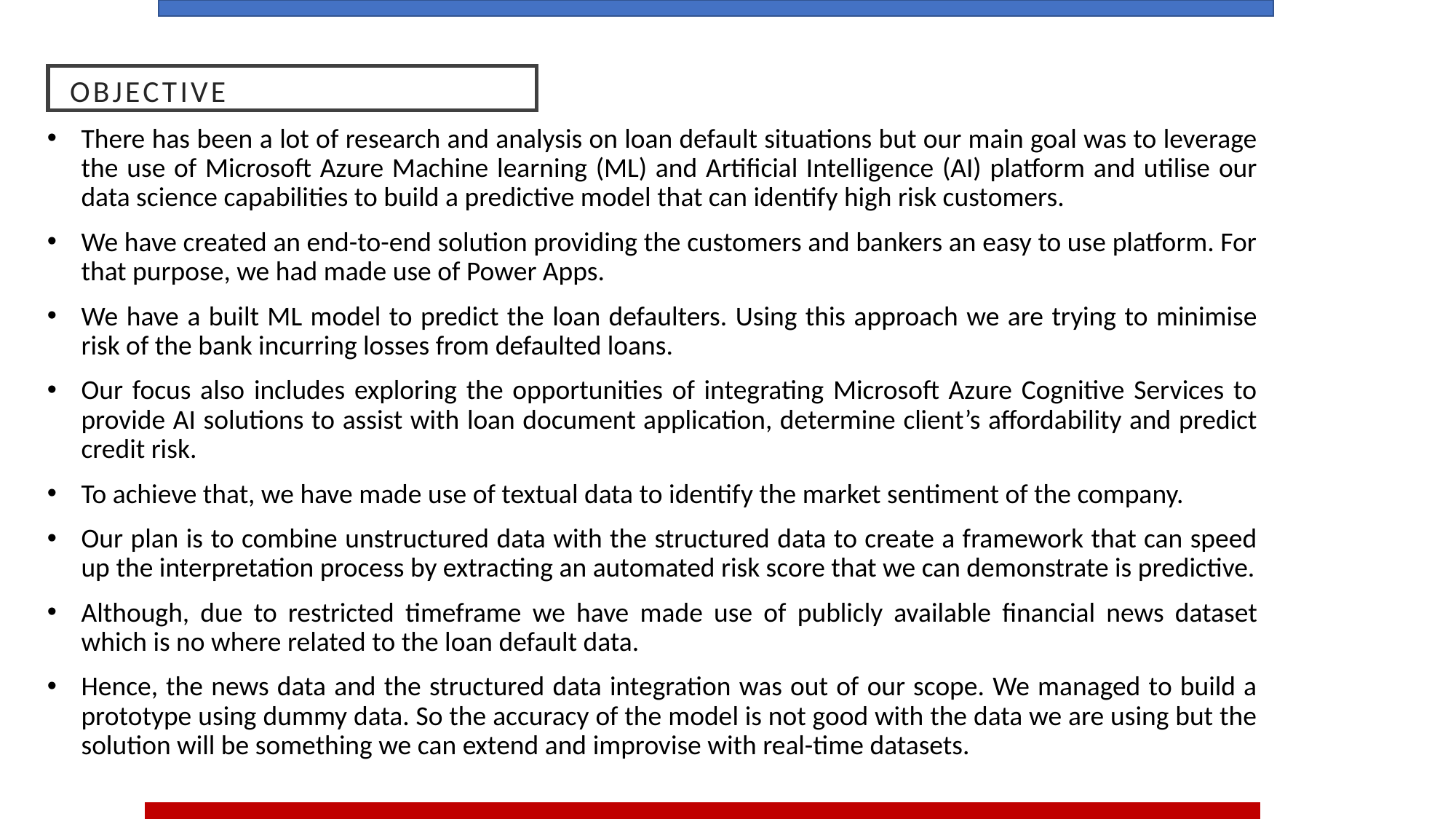

Objective
There has been a lot of research and analysis on loan default situations but our main goal was to leverage the use of Microsoft Azure Machine learning (ML) and Artificial Intelligence (AI) platform and utilise our data science capabilities to build a predictive model that can identify high risk customers.
We have created an end-to-end solution providing the customers and bankers an easy to use platform. For that purpose, we had made use of Power Apps.
We have a built ML model to predict the loan defaulters. Using this approach we are trying to minimise risk of the bank incurring losses from defaulted loans.
Our focus also includes exploring the opportunities of integrating Microsoft Azure Cognitive Services to provide AI solutions to assist with loan document application, determine client’s affordability and predict credit risk.
To achieve that, we have made use of textual data to identify the market sentiment of the company.
Our plan is to combine unstructured data with the structured data to create a framework that can speed up the interpretation process by extracting an automated risk score that we can demonstrate is predictive.
Although, due to restricted timeframe we have made use of publicly available financial news dataset which is no where related to the loan default data.
Hence, the news data and the structured data integration was out of our scope. We managed to build a prototype using dummy data. So the accuracy of the model is not good with the data we are using but the solution will be something we can extend and improvise with real-time datasets.